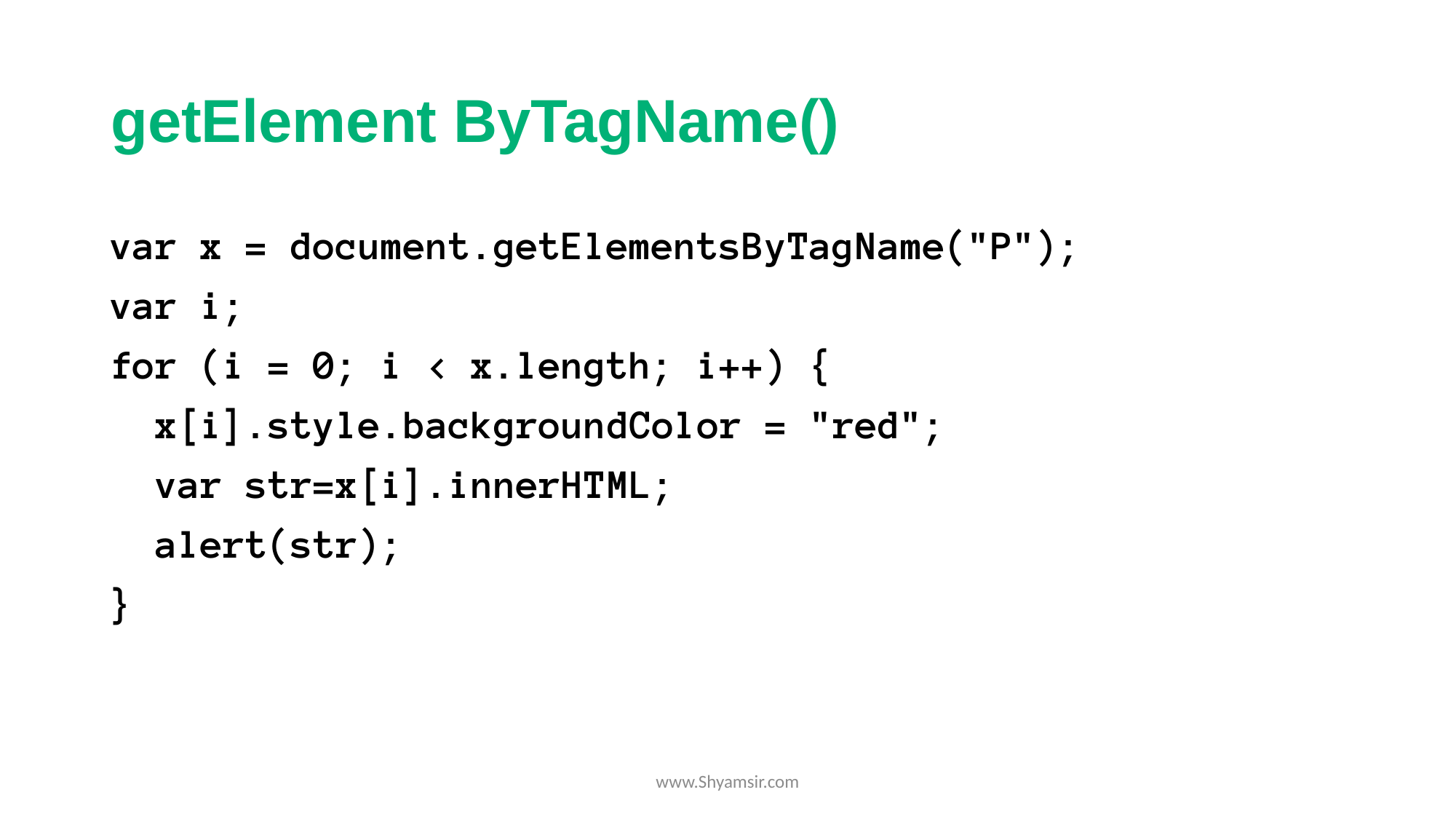

# getElement ByTagName()
var x = document.getElementsByTagName("P");
var i;
for (i = 0; i < x.length; i++) {
  x[i].style.backgroundColor = "red";
  var str=x[i].innerHTML;
  alert(str);
}

www.Shyamsir.com